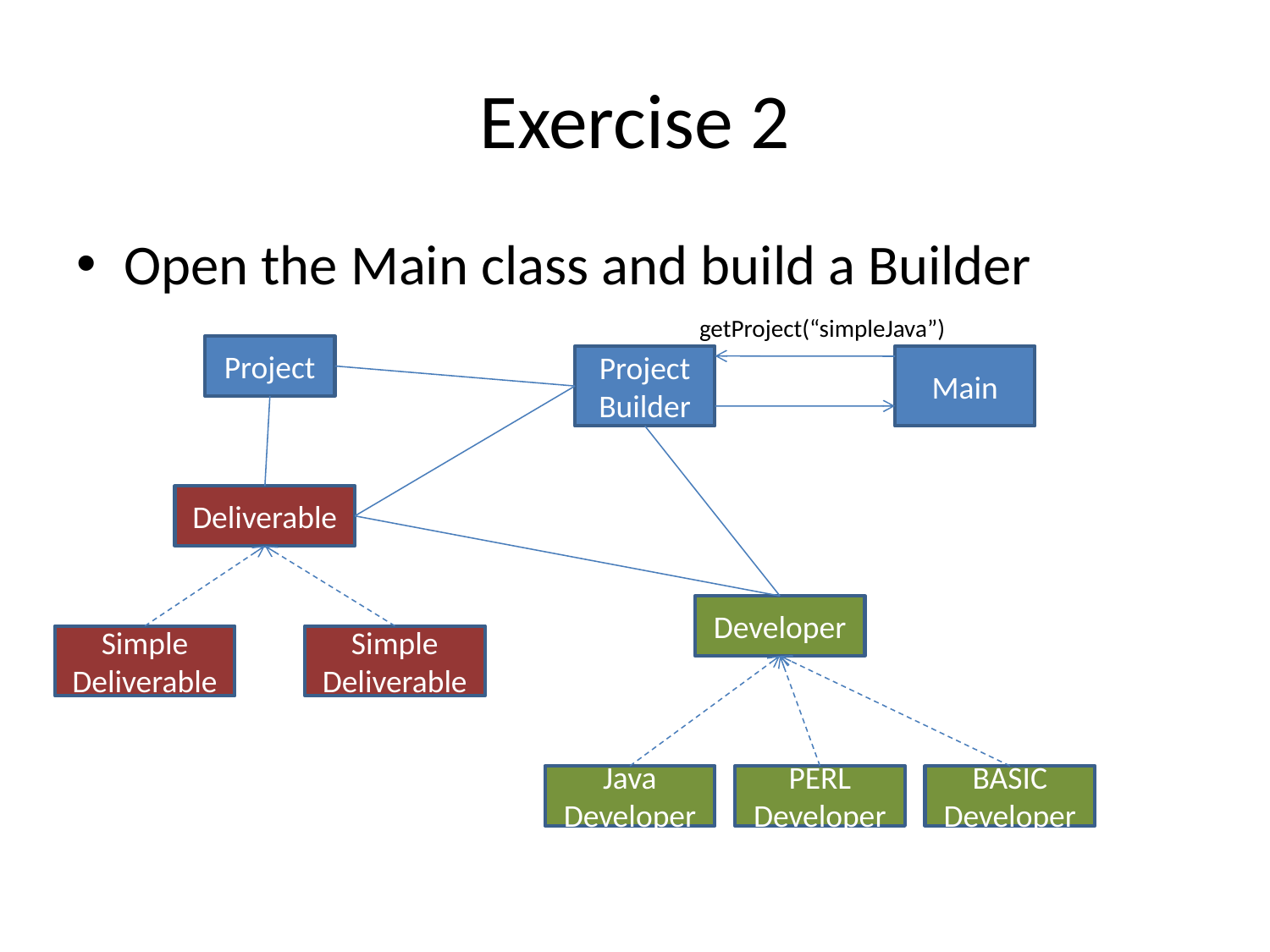

# Exercise 2
Open the Main class and build a Builder
getProject(“simpleJava”)
Project
Project
Builder
Main
Deliverable
Developer
Simple
Deliverable
Simple
Deliverable
Java
Developer
PERL
Developer
BASIC
Developer